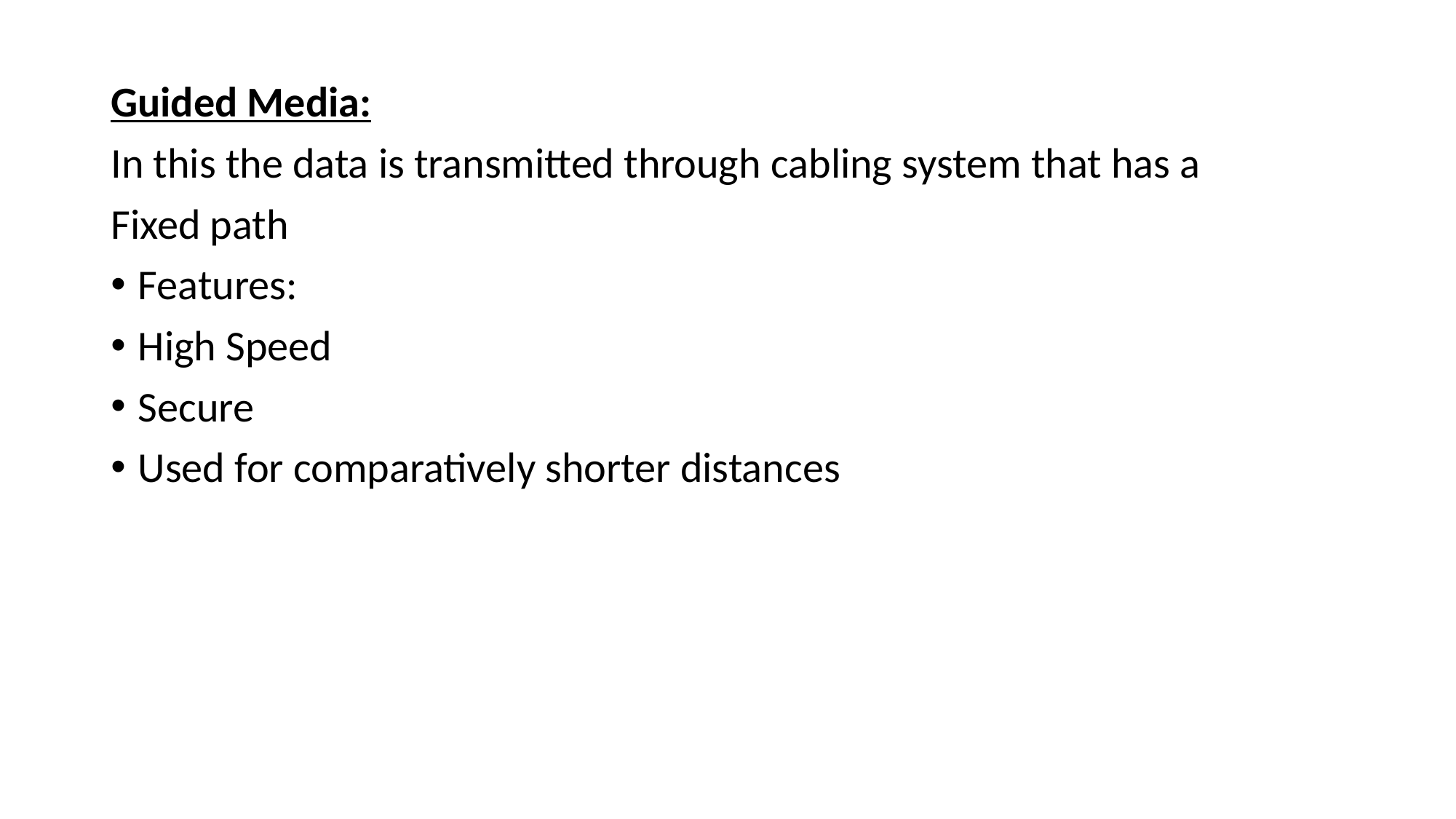

Guided Media:
In this the data is transmitted through cabling system that has a
Fixed path
Features:
High Speed
Secure
Used for comparatively shorter distances